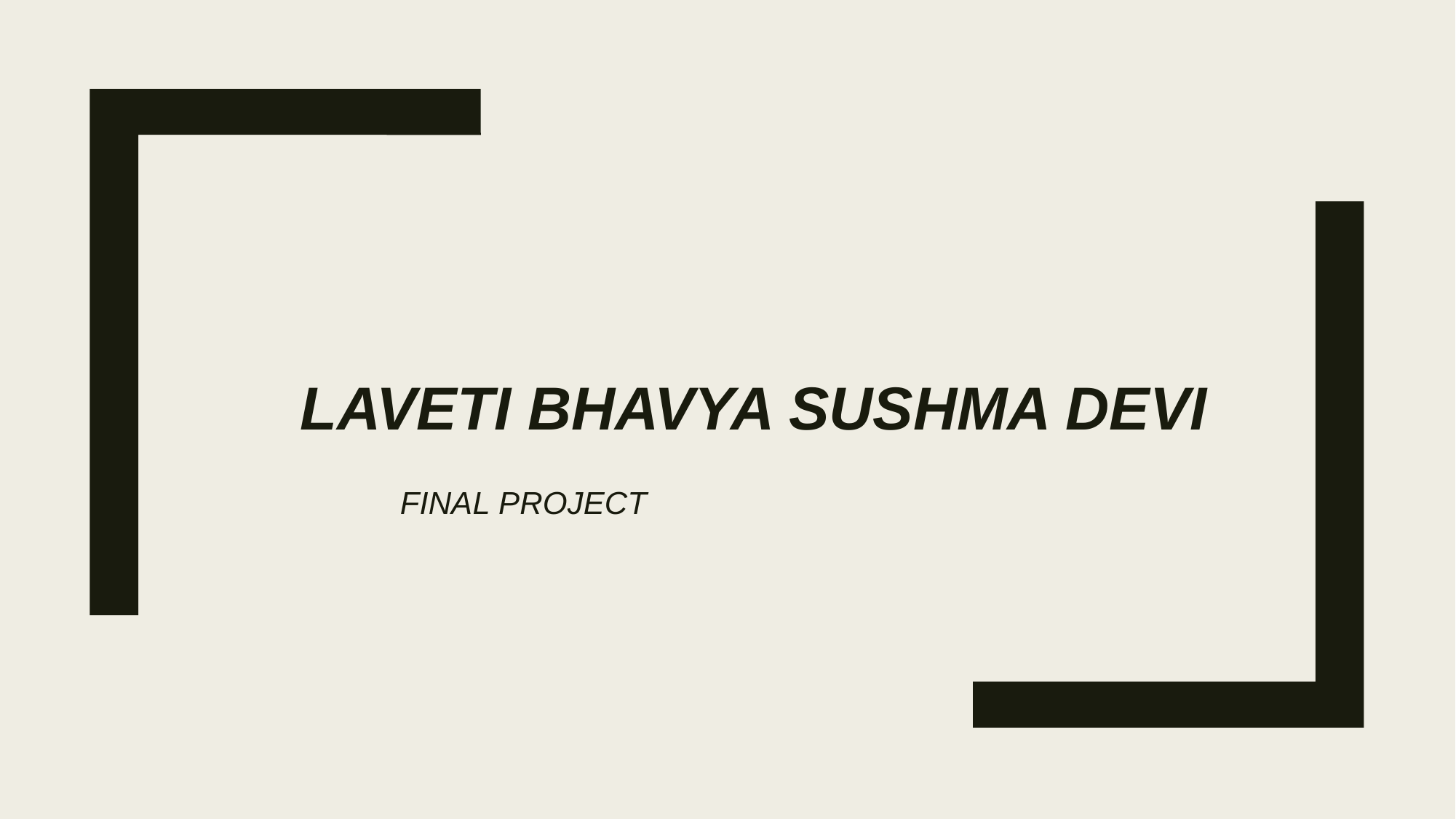

# Laveti Bhavya Sushma devi
FINAL PROJECT